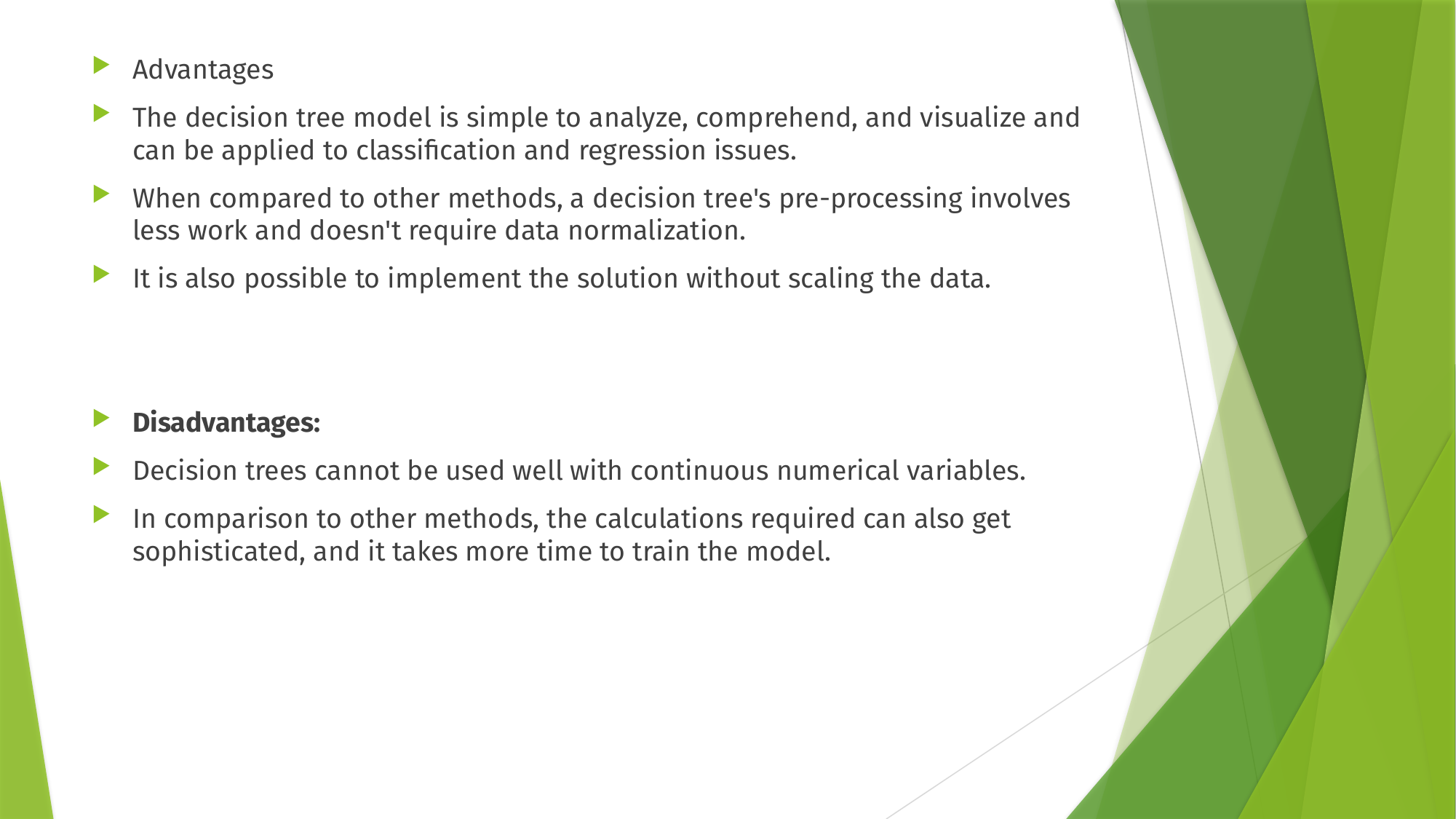

Advantages
The decision tree model is simple to analyze, comprehend, and visualize and can be applied to classification and regression issues.
When compared to other methods, a decision tree's pre-processing involves less work and doesn't require data normalization.
It is also possible to implement the solution without scaling the data.

Disadvantages:
Decision trees cannot be used well with continuous numerical variables.
In comparison to other methods, the calculations required can also get sophisticated, and it takes more time to train the model.
#